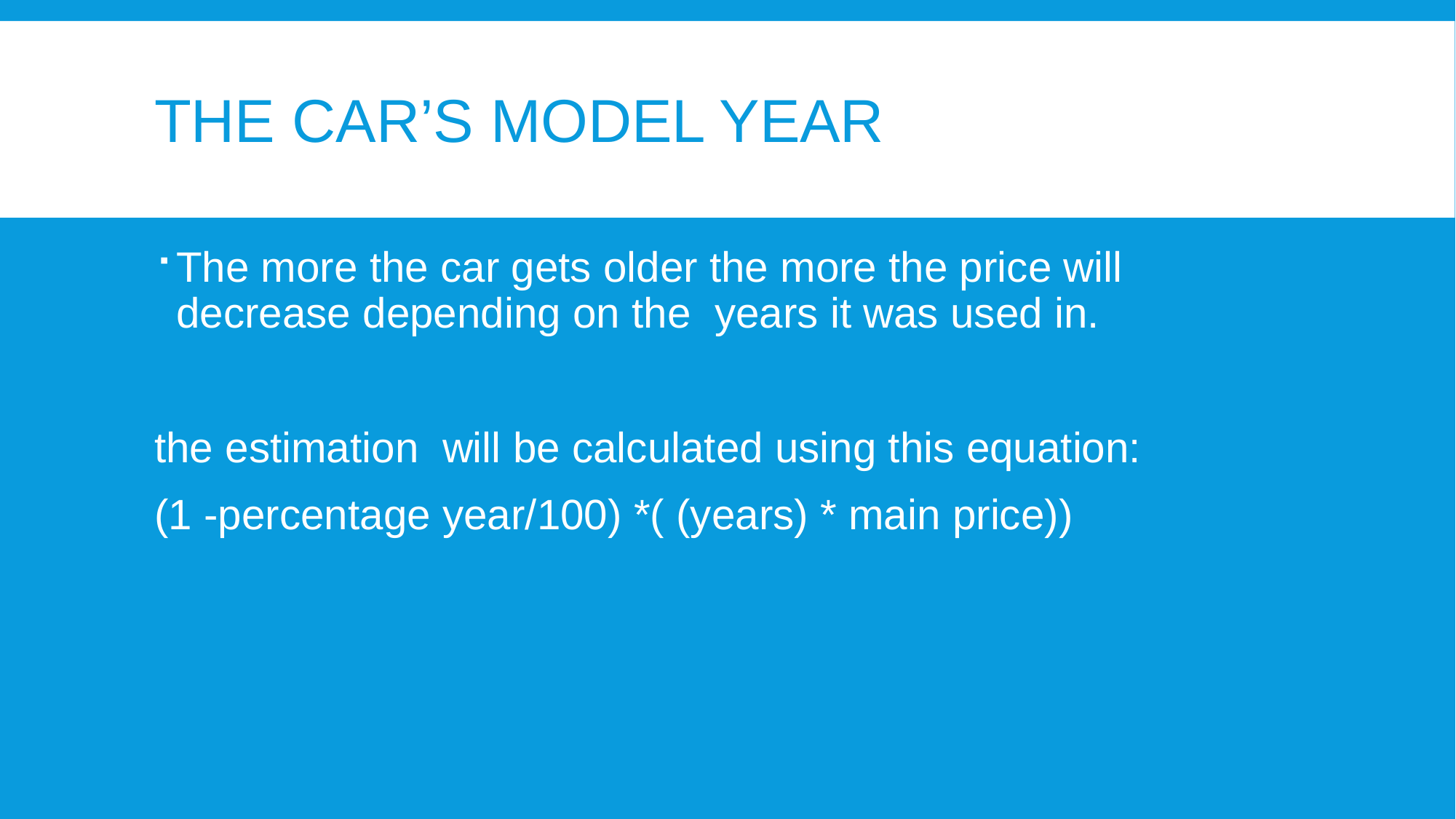

# The car’s model year
The more the car gets older the more the price will decrease depending on the  years it was used in.

the estimation  will be calculated using this equation:
(1 -percentage year/100) *( (years) * main price))